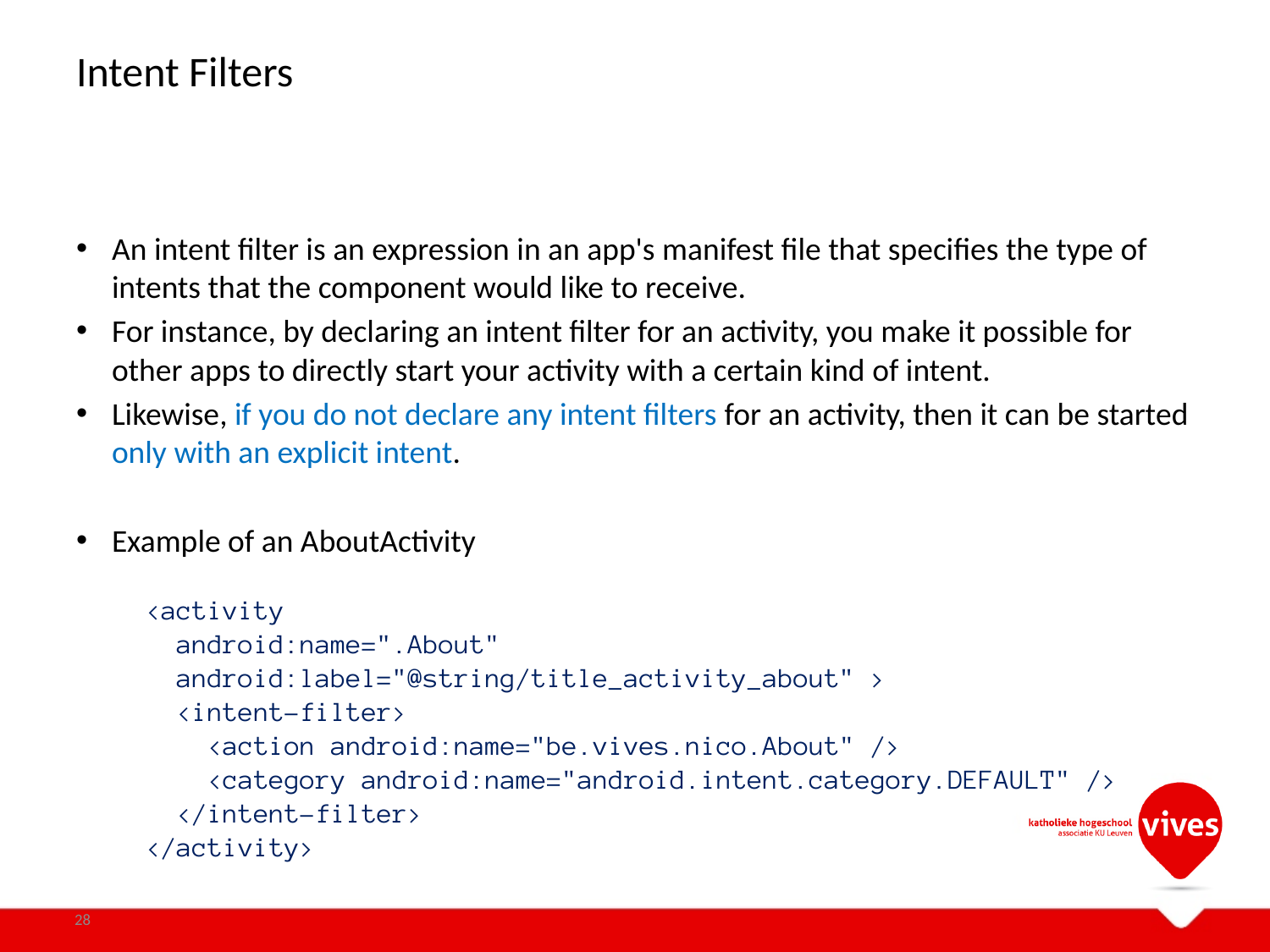

# Intent Filters
An intent filter is an expression in an app's manifest file that specifies the type of intents that the component would like to receive.
For instance, by declaring an intent filter for an activity, you make it possible for other apps to directly start your activity with a certain kind of intent.
Likewise, if you do not declare any intent filters for an activity, then it can be started only with an explicit intent.

Example of an AboutActivity
<activity
  android:name=".About"
  android:label="@string/title_activity_about" >
  <intent-filter>
    <action android:name="be.vives.nico.About" />
    <category android:name="android.intent.category.DEFAULT" />
  </intent-filter>
</activity>
28